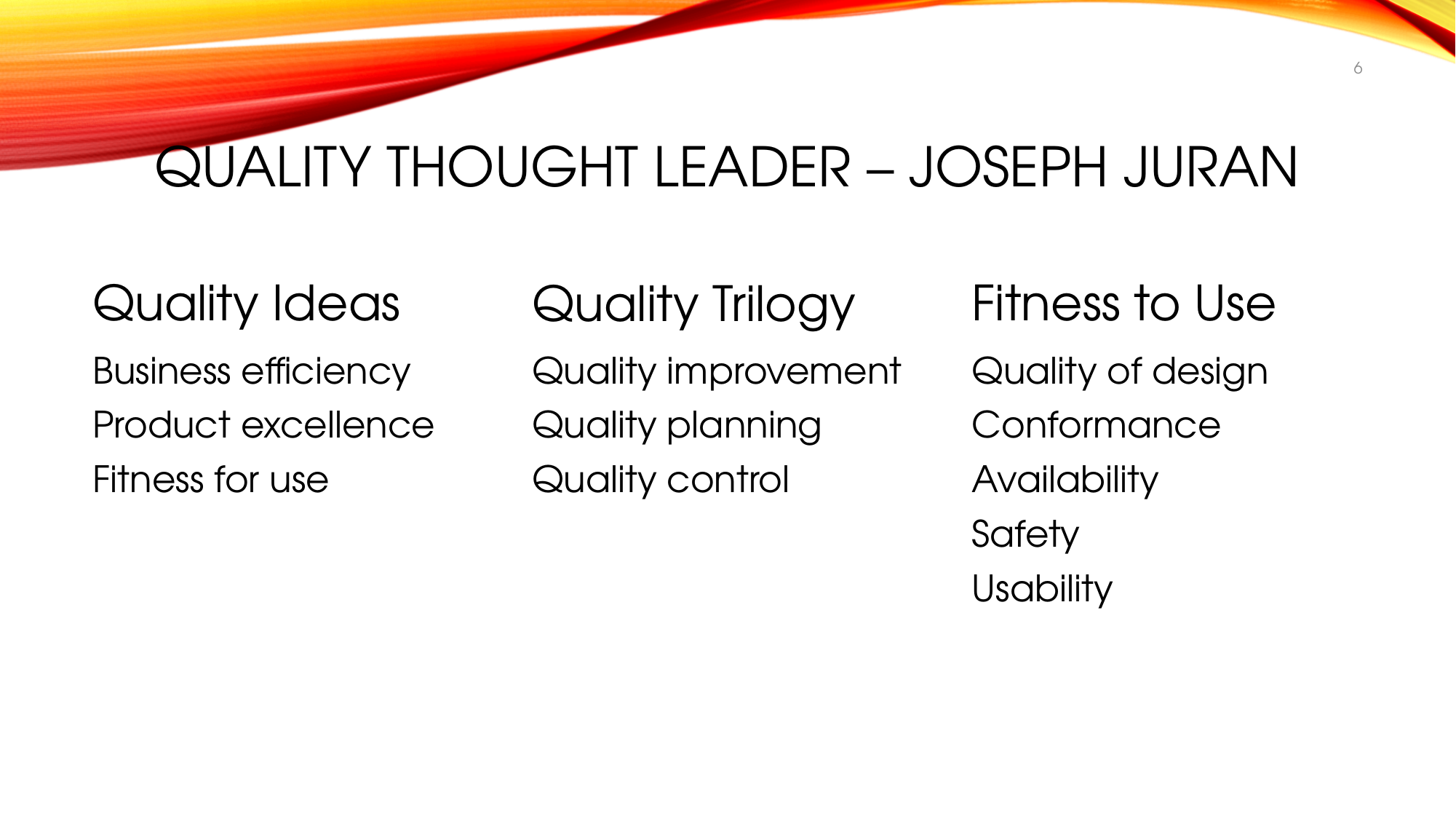

6
# Quality thought leader – joseph juran
Fitness to Use
Quality Trilogy
Quality Ideas
Quality improvement
Quality planning
Quality control
Business efficiency
Product excellence
Fitness for use
Quality of design
Conformance
Availability
Safety
Usability